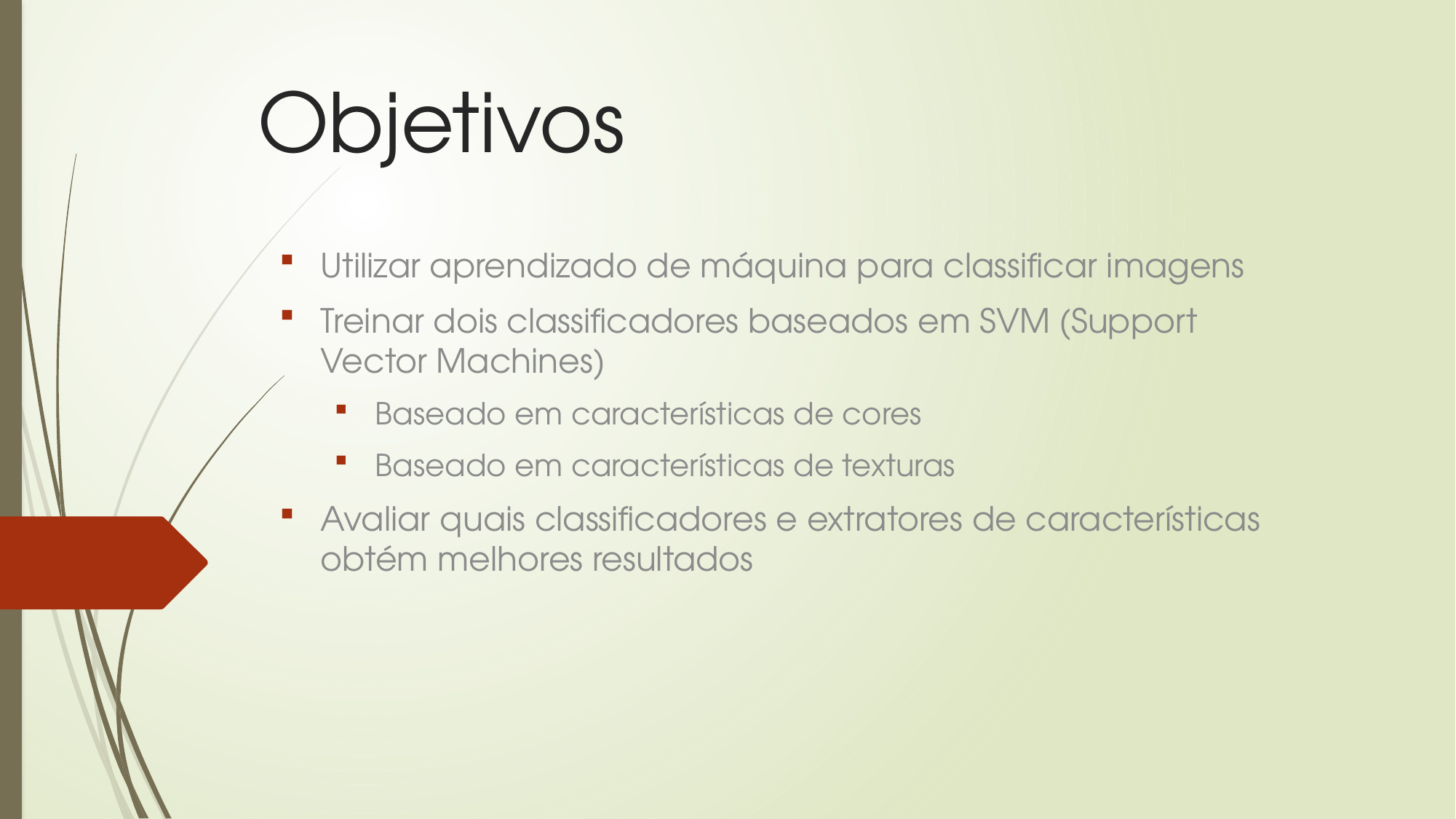

# Objetivos
Utilizar aprendizado de máquina para classificar imagens
Treinar dois classificadores baseados em SVM (Support Vector Machines)
Baseado em características de cores
Baseado em características de texturas
Avaliar quais classificadores e extratores de características obtém melhores resultados